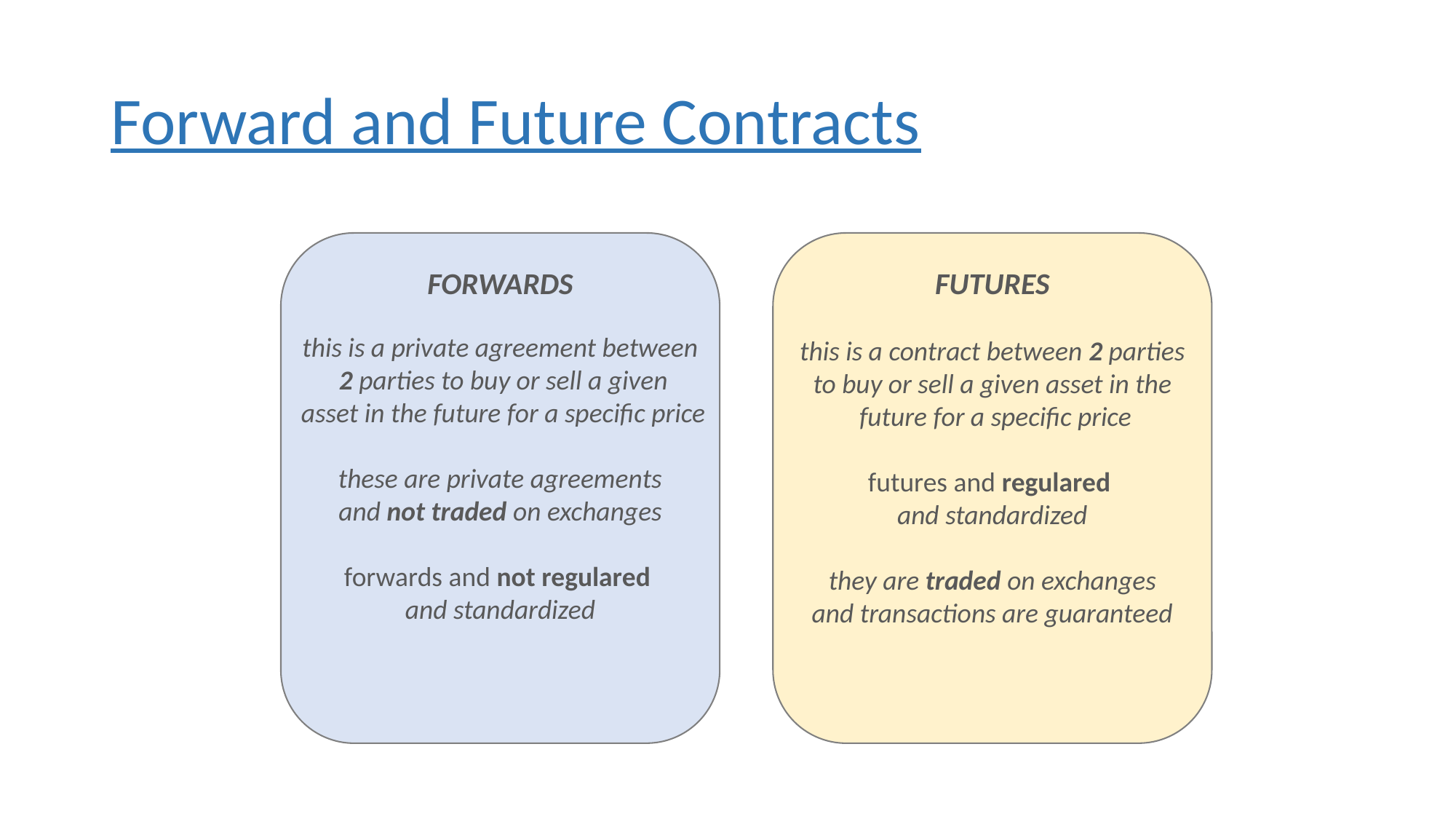

# Forward and Future Contracts

FORWARDS

this is a private agreement between
 2 parties to buy or sell a given
 asset in the future for a specific price

these are private agreements
and not traded on exchanges

forwards and not regulared
and standardized
FUTURES

this is a contract between 2 parties
to buy or sell a given asset in the
 future for a specific price

futures and regulared
and standardized

they are traded on exchanges
and transactions are guaranteed